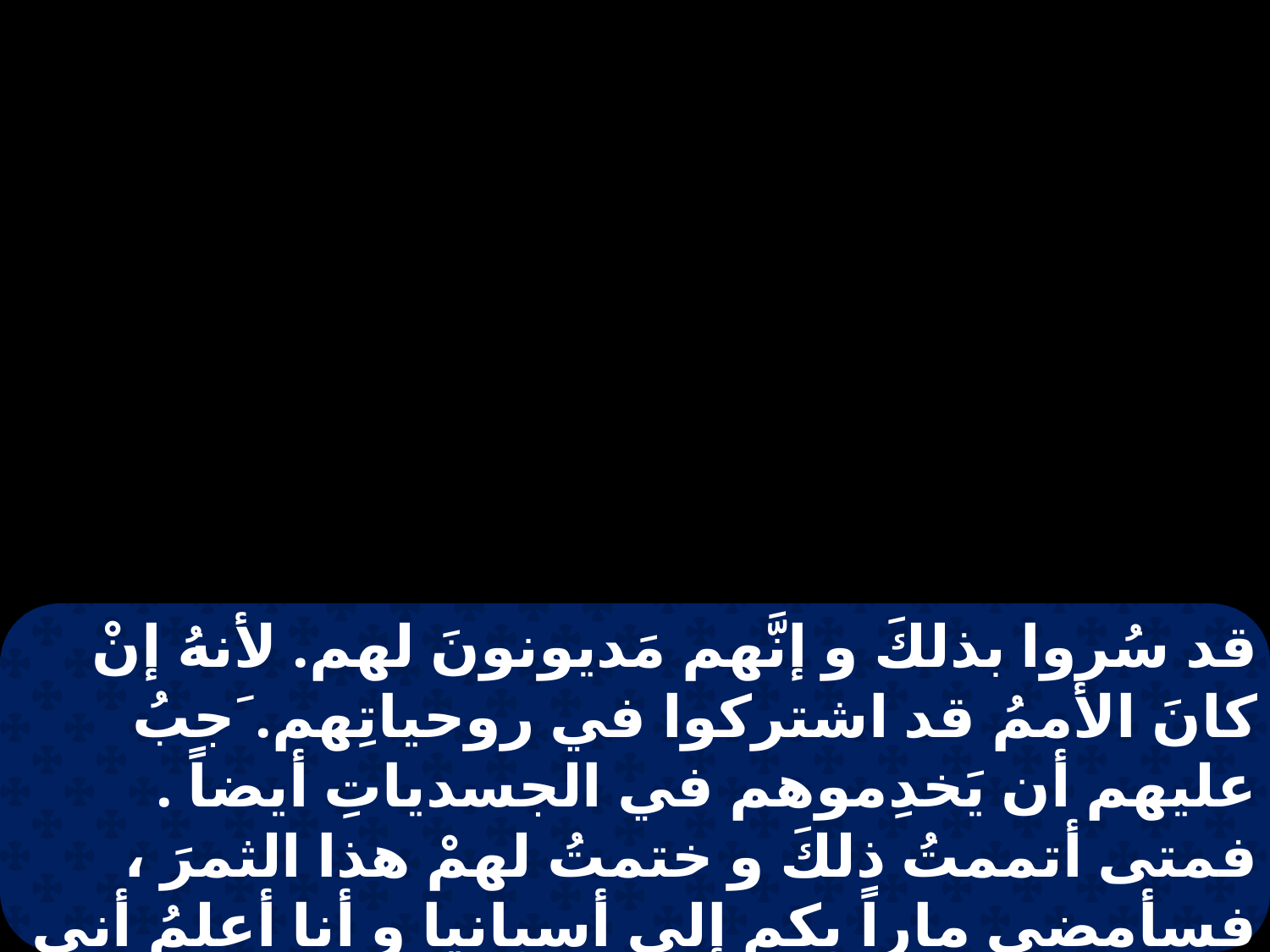

قد سُروا بذلكَ و إنَّهم مَديونونَ لهم. لأنهُ إنْ كانَ الأممُ قد اشتركوا في روحياتِهم. َجبُ عليهم أن يَخدِموهم في الجسدياتِ أيضاً . فمتى أتممتُ ذلكَ و ختمتُ لهمْ هذا الثمرَ ، فسأمضي ماراً بكم إلى أسبانيا و أنا أعلمُ أني إذا جئتُ إليكم ، سأجيءُ في ملءِ بركةِ المسيحِ .